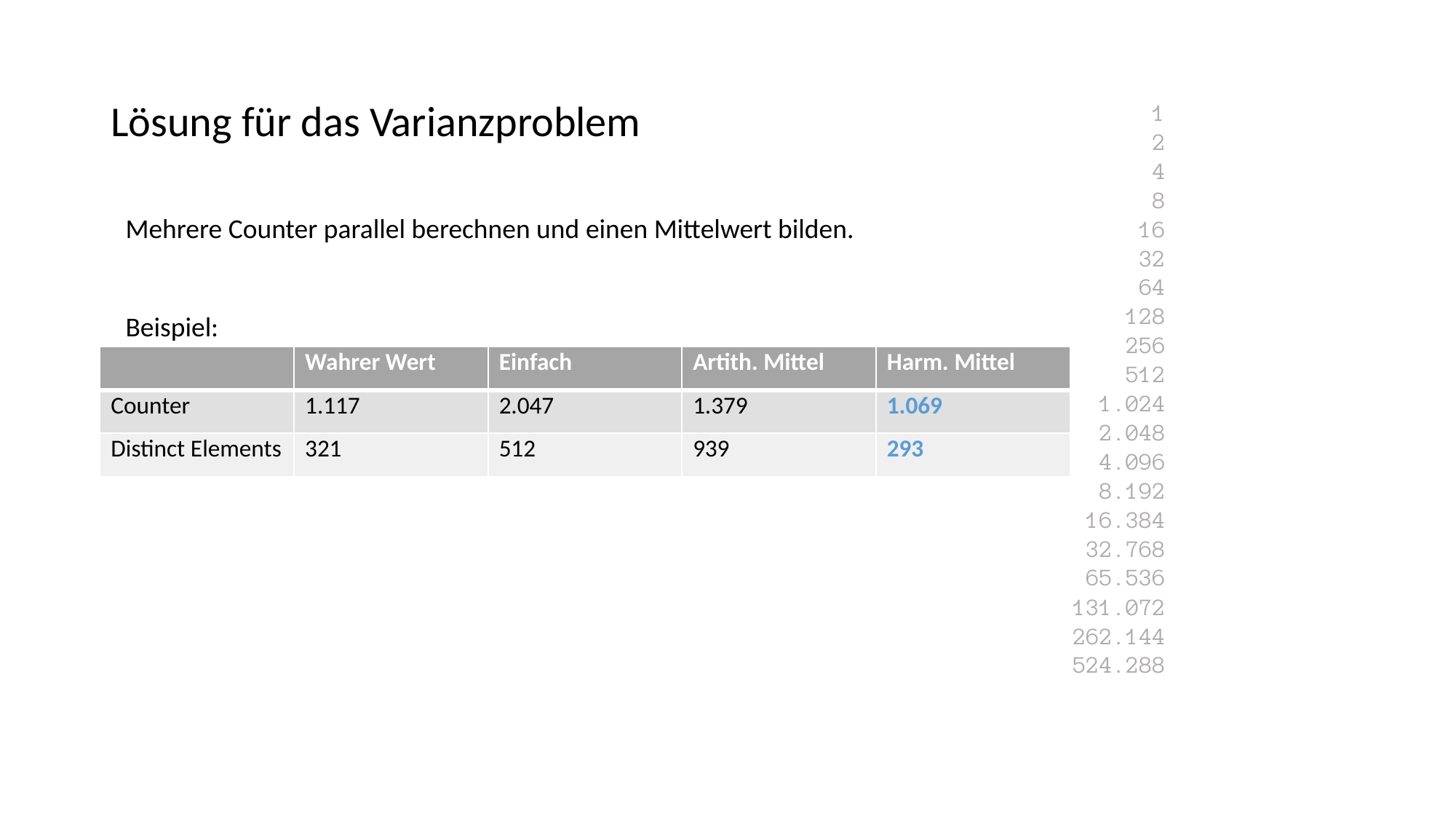

# Lösung für das Varianzproblem
1
2
4
8
16
32
64
128
256
512
1.024
2.048
4.096
8.192
16.384
32.768
65.536
131.072
262.144
524.288
Mehrere Counter parallel berechnen und einen Mittelwert bilden.

Beispiel:

|  | Wahrer Wert | Einfach | Artith. Mittel | Harm. Mittel |
| --- | --- | --- | --- | --- |
| Counter | 1.117 | 2.047 | 1.379 | 1.069 |
| Distinct Elements | 321 | 512 | 939 | 293 |